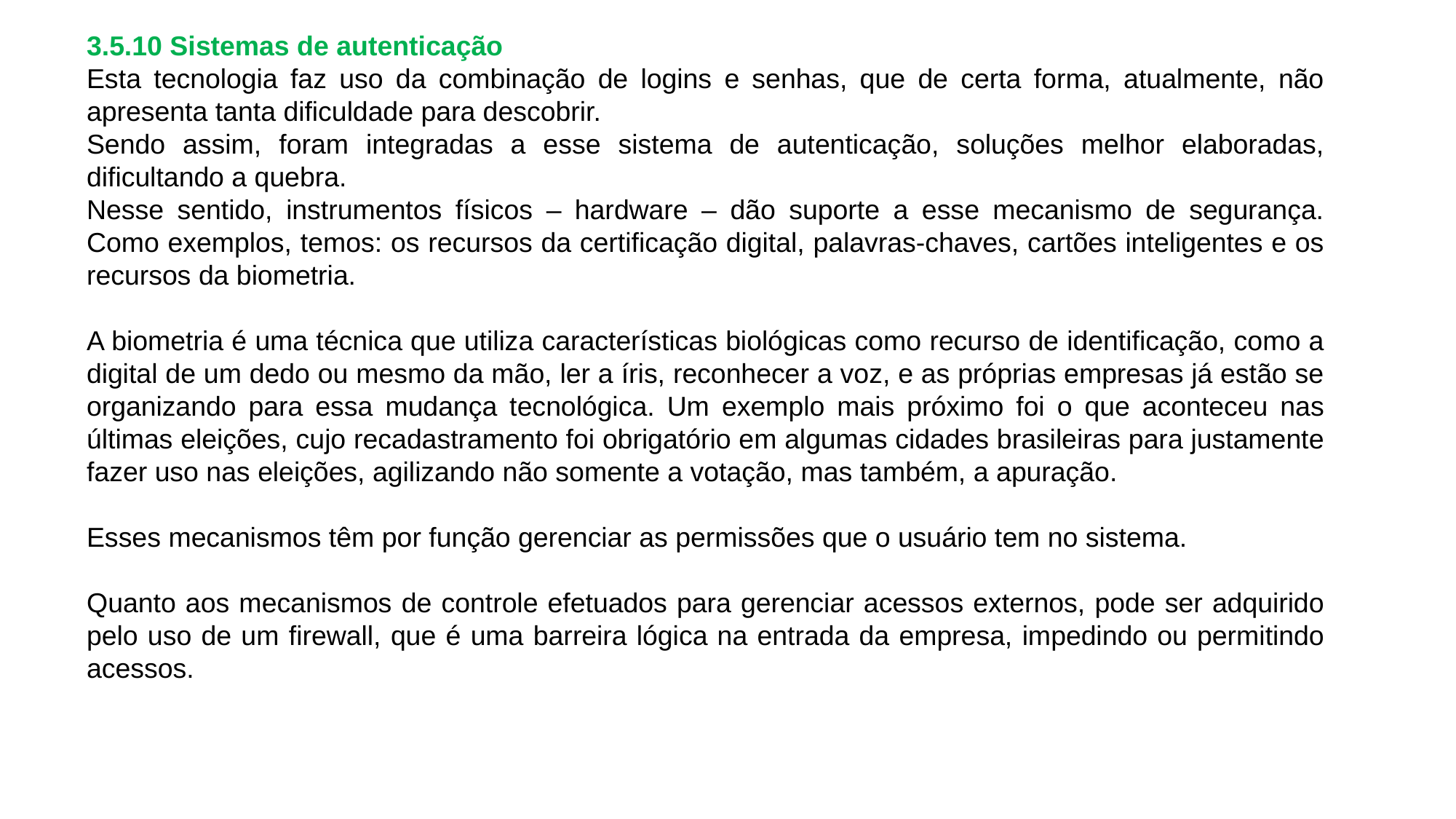

3.5.10 Sistemas de autenticação
Esta tecnologia faz uso da combinação de logins e senhas, que de certa forma, atualmente, não apresenta tanta dificuldade para descobrir.
Sendo assim, foram integradas a esse sistema de autenticação, soluções melhor elaboradas, dificultando a quebra.
Nesse sentido, instrumentos físicos – hardware – dão suporte a esse mecanismo de segurança. Como exemplos, temos: os recursos da certificação digital, palavras-chaves, cartões inteligentes e os recursos da biometria.

A biometria é uma técnica que utiliza características biológicas como recurso de identificação, como a digital de um dedo ou mesmo da mão, ler a íris, reconhecer a voz, e as próprias empresas já estão se organizando para essa mudança tecnológica. Um exemplo mais próximo foi o que aconteceu nas últimas eleições, cujo recadastramento foi obrigatório em algumas cidades brasileiras para justamente fazer uso nas eleições, agilizando não somente a votação, mas também, a apuração.

Esses mecanismos têm por função gerenciar as permissões que o usuário tem no sistema.

Quanto aos mecanismos de controle efetuados para gerenciar acessos externos, pode ser adquirido pelo uso de um firewall, que é uma barreira lógica na entrada da empresa, impedindo ou permitindo acessos.